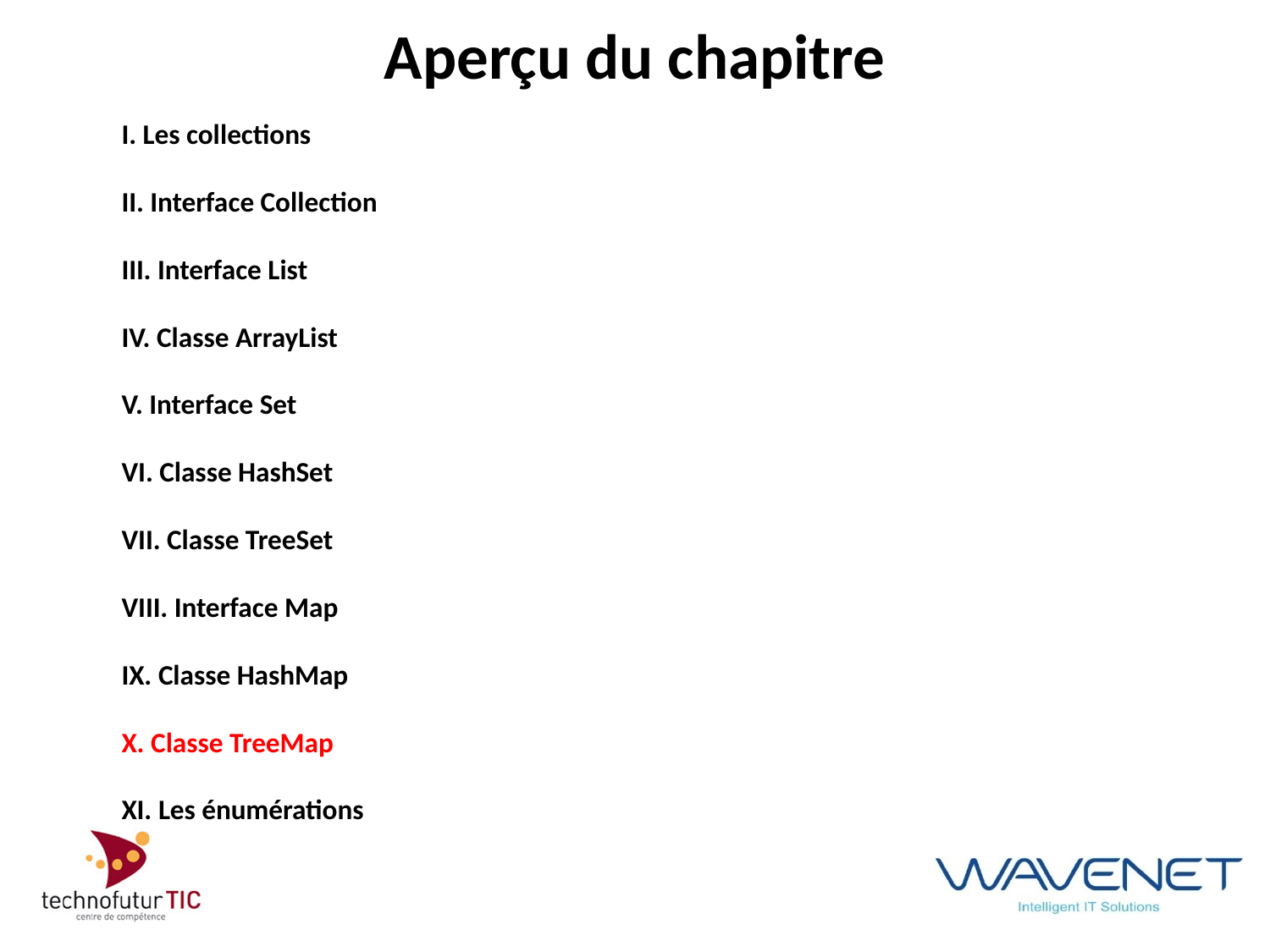

Aperçu du chapitre

I. Les collections

II. Interface Collection

III. Interface List

IV. Classe ArrayList

V. Interface Set

VI. Classe HashSet

VII. Classe TreeSet

VIII. Interface Map

IX. Classe HashMap

X. Classe TreeMap

XI. Les énumérations